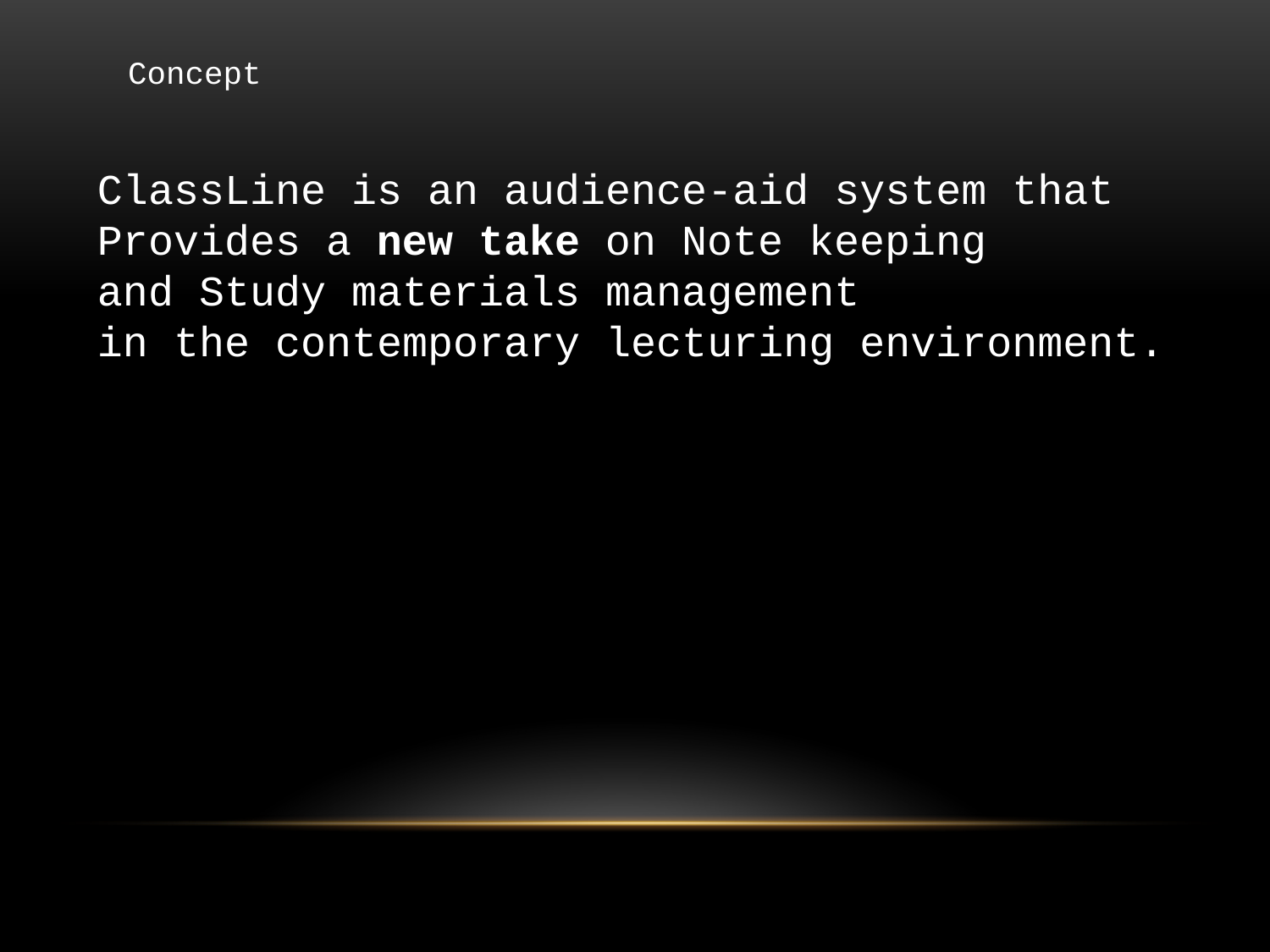

Concept
ClassLine is an audience-aid system that
Provides a new take on Note keeping
and Study materials management
in the contemporary lecturing environment.